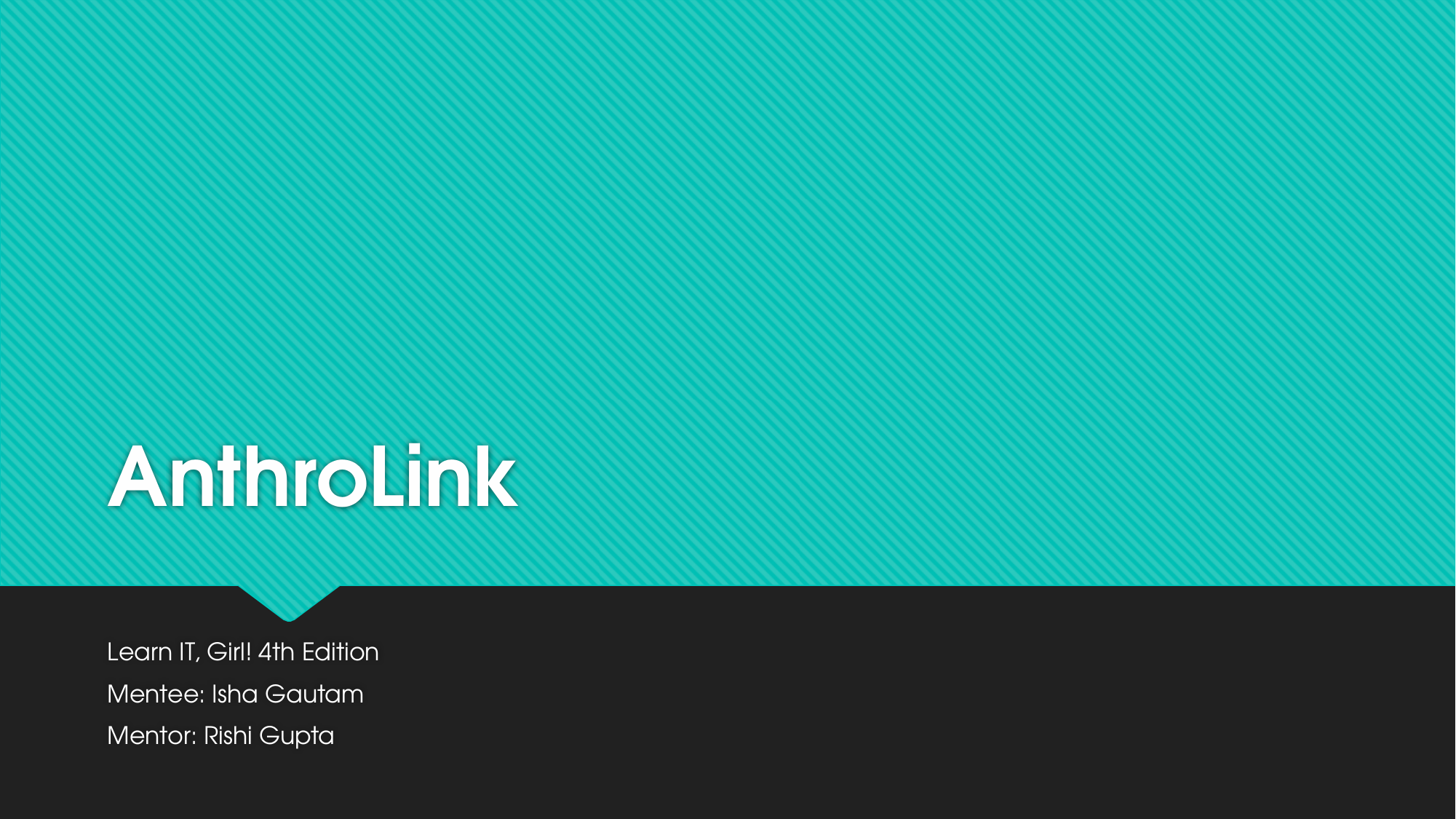

# AnthroLink
Learn IT, Girl! 4th Edition
Mentee: Isha Gautam
Mentor: Rishi Gupta